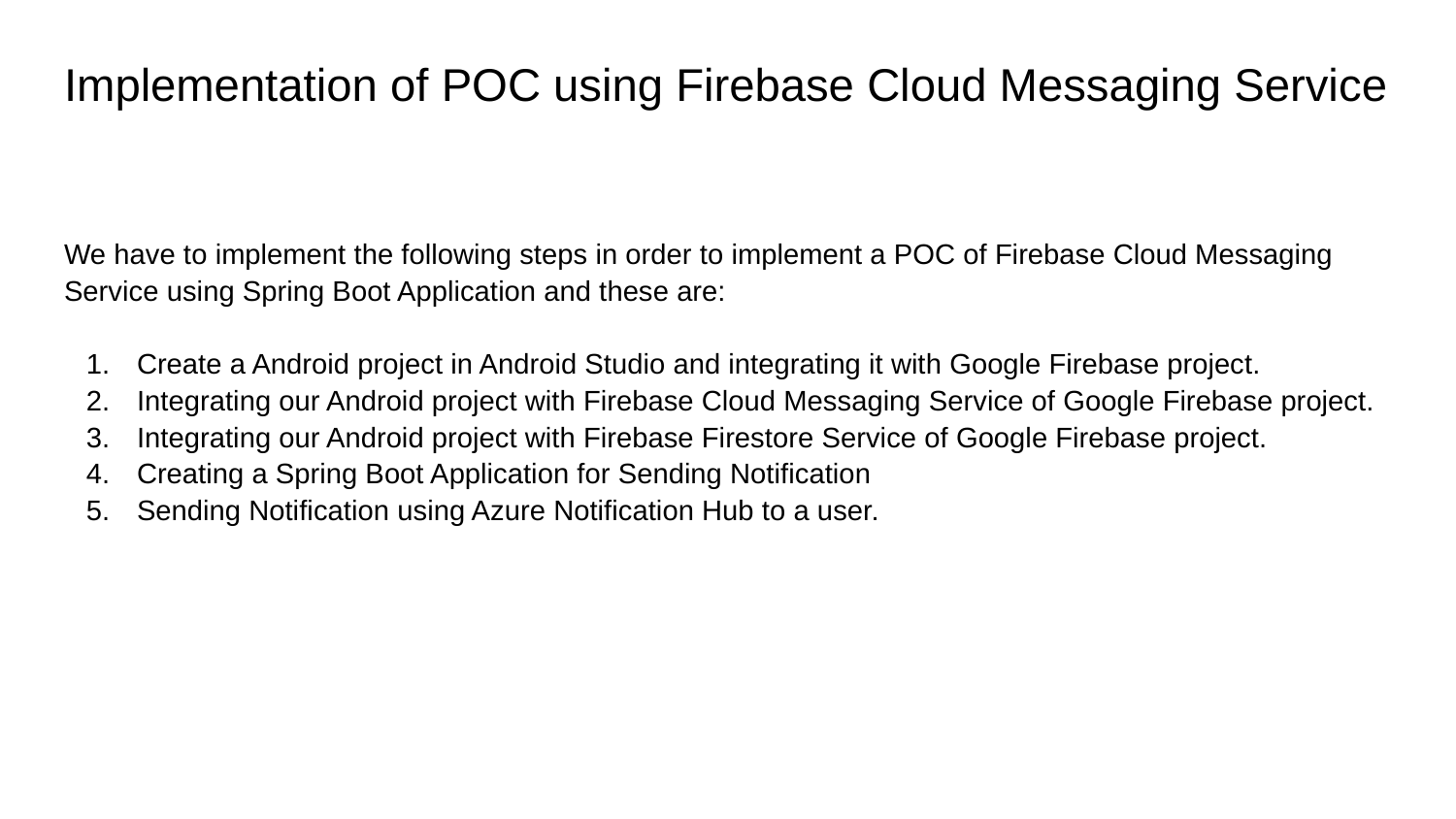

# Implementation of POC using Firebase Cloud Messaging Service
We have to implement the following steps in order to implement a POC of Firebase Cloud Messaging Service using Spring Boot Application and these are:

Create a Android project in Android Studio and integrating it with Google Firebase project.
Integrating our Android project with Firebase Cloud Messaging Service of Google Firebase project.
Integrating our Android project with Firebase Firestore Service of Google Firebase project.
Creating a Spring Boot Application for Sending Notification
Sending Notification using Azure Notification Hub to a user.